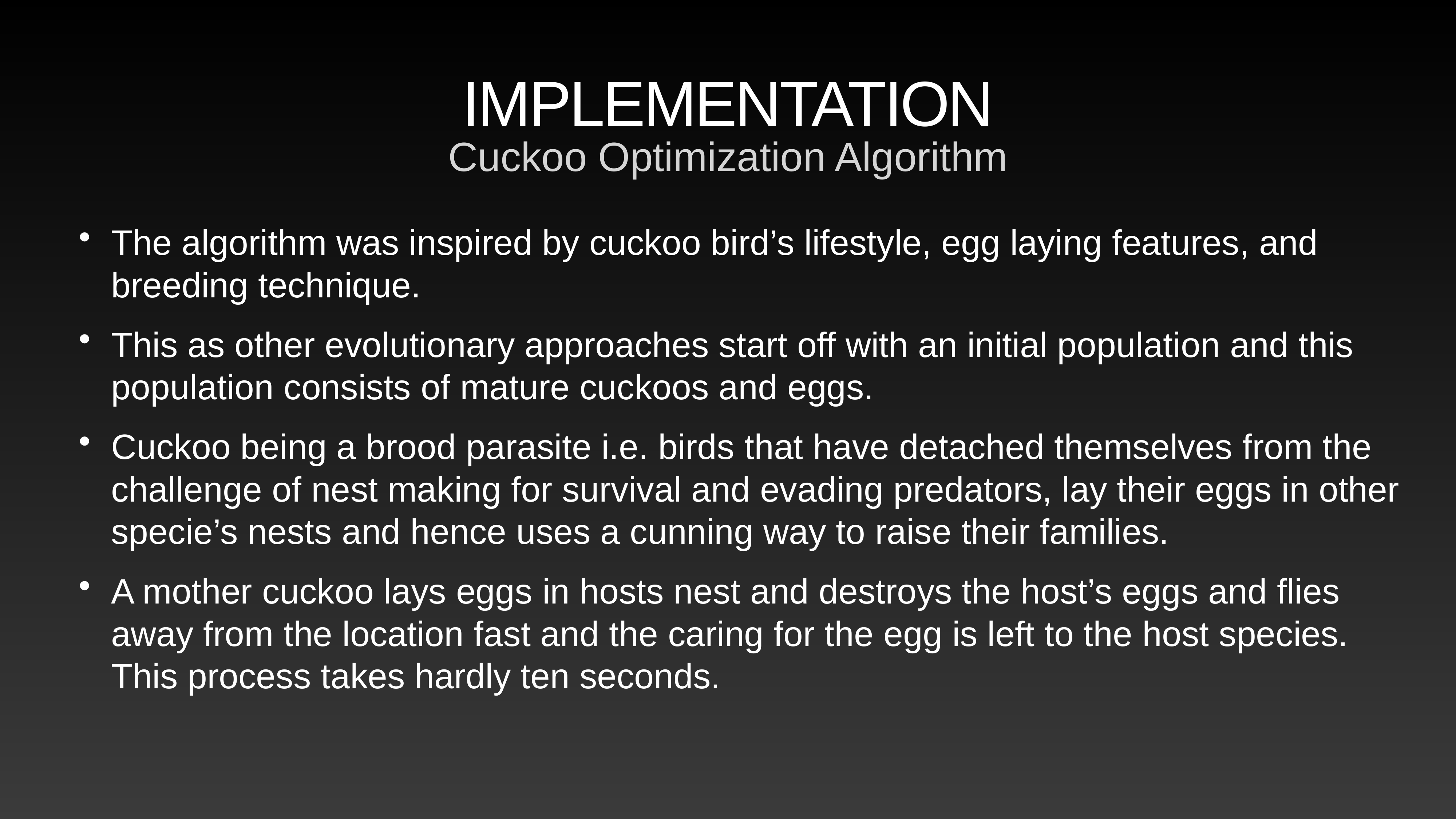

# IMPLEMENTATION
Cuckoo Optimization Algorithm
The algorithm was inspired by cuckoo bird’s lifestyle, egg laying features, and breeding technique.
This as other evolutionary approaches start off with an initial population and this population consists of mature cuckoos and eggs.
Cuckoo being a brood parasite i.e. birds that have detached themselves from the challenge of nest making for survival and evading predators, lay their eggs in other specie’s nests and hence uses a cunning way to raise their families.
A mother cuckoo lays eggs in hosts nest and destroys the host’s eggs and flies away from the location fast and the caring for the egg is left to the host species. This process takes hardly ten seconds.